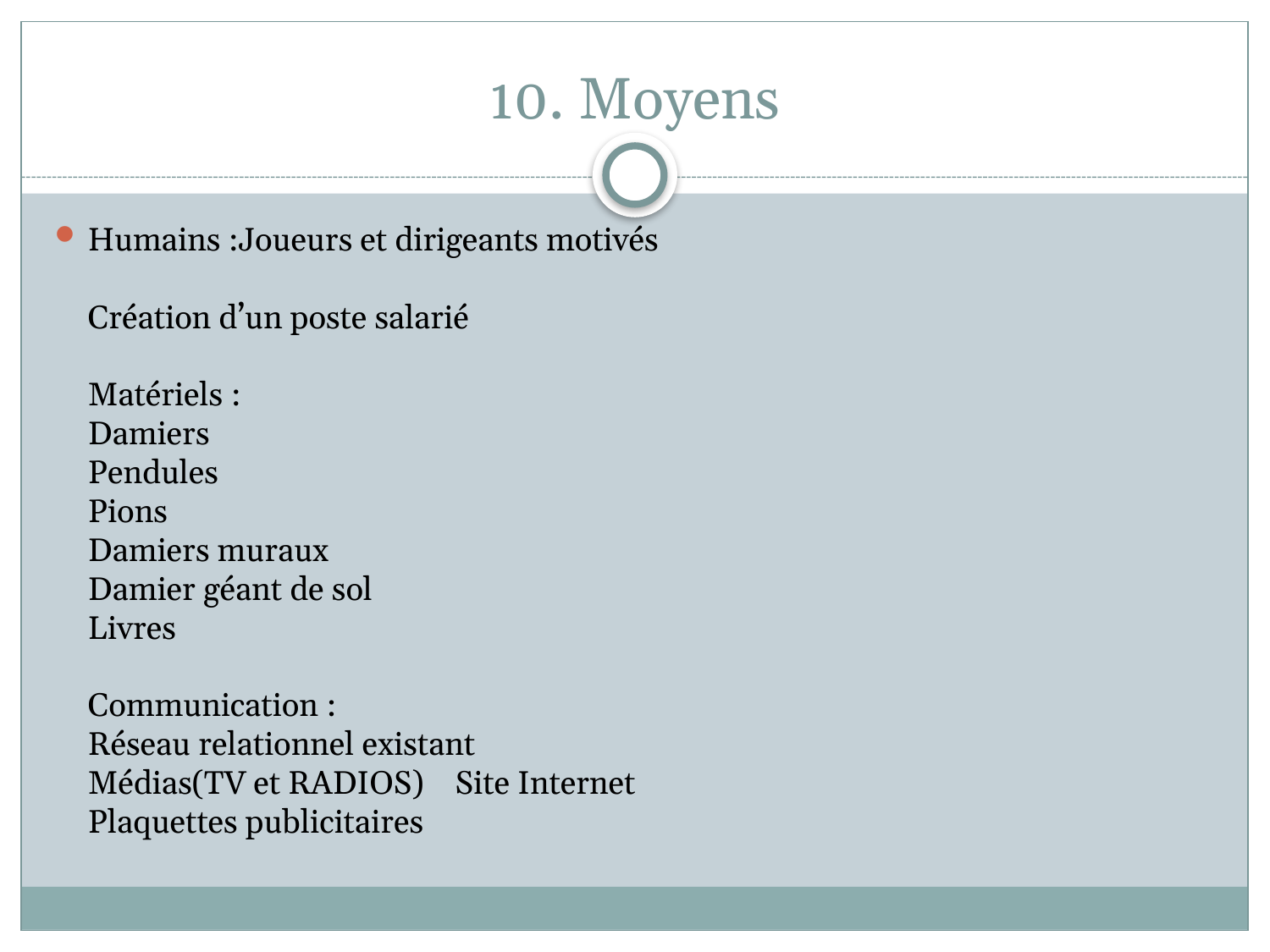

# 10. Moyens
Humains :Joueurs et dirigeants motivés
Création d’un poste salarié
Matériels :
Damiers
Pendules
Pions
Damiers muraux
Damier géant de sol
Livres
Communication :
Réseau relationnel existant
Médias(TV et RADIOS)    Site Internet
Plaquettes publicitaires